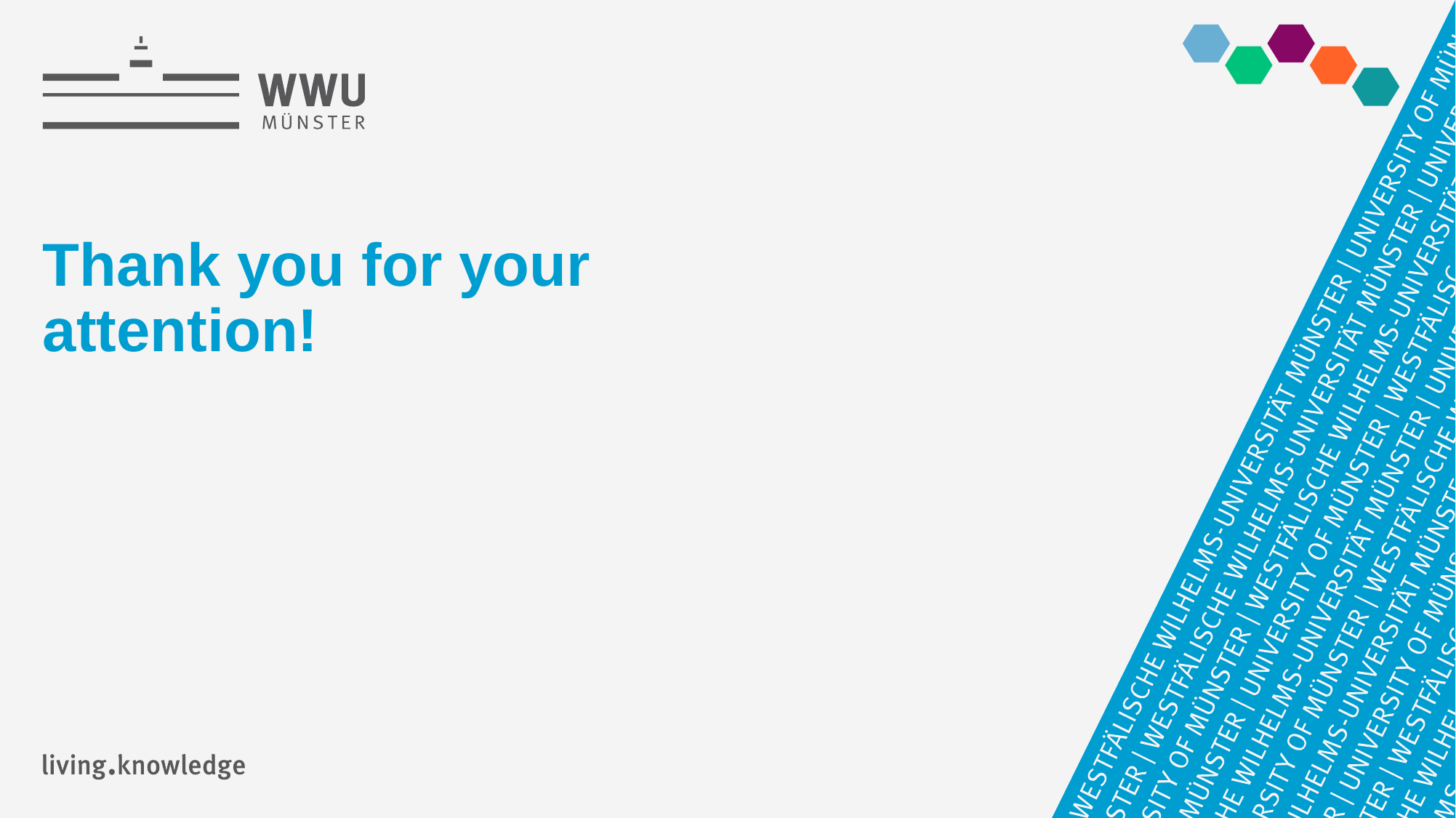

# Thank you for your attention!
Group 7: Felix Dörpmund, Oliver Lahrmann, Niclas Musies, Raghav Yellu
5